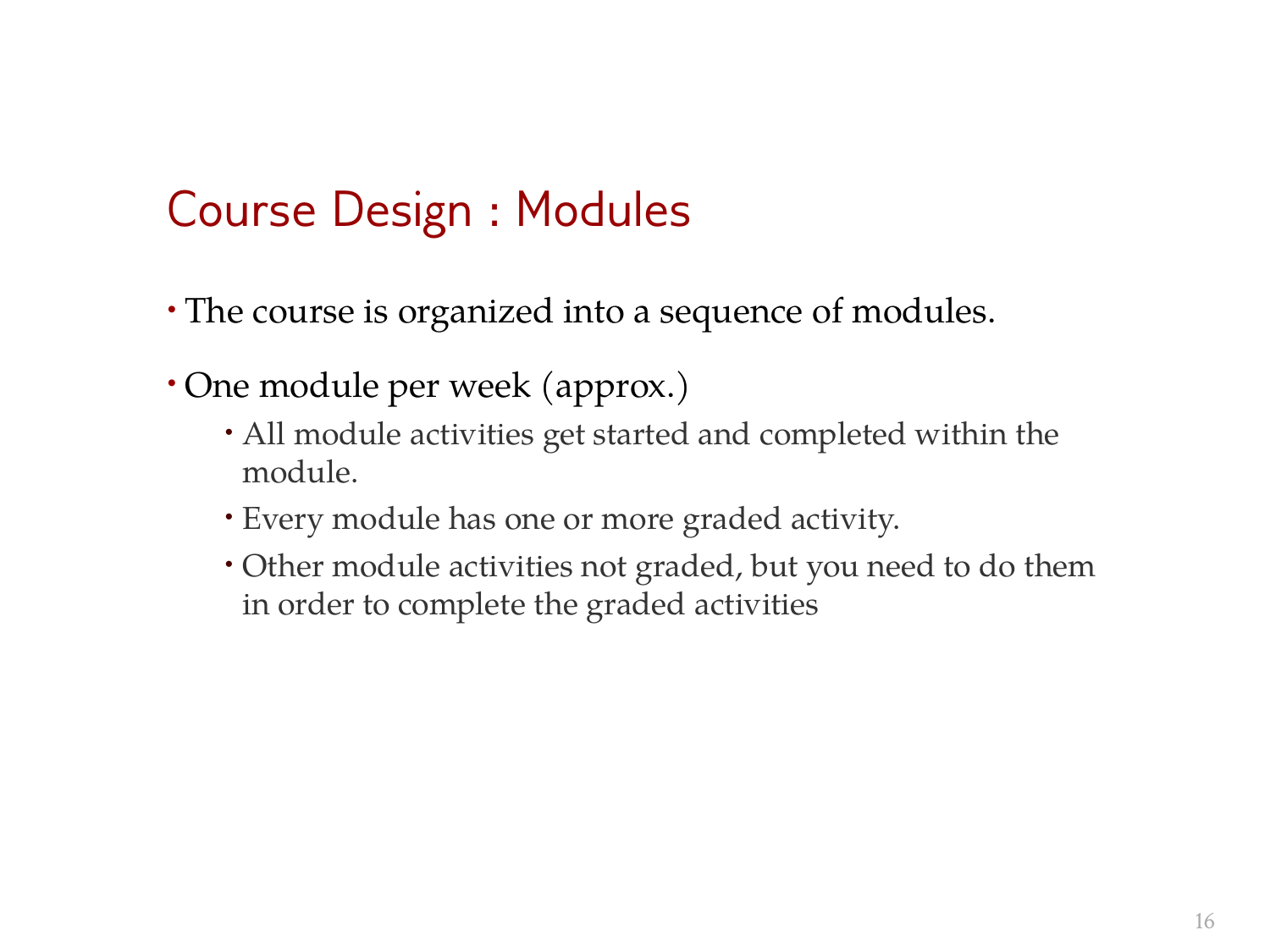

# Course Design : Modules
The course is organized into a sequence of modules.
One module per week (approx.)
All module activities get started and completed within the module.
Every module has one or more graded activity.
Other module activities not graded, but you need to do them in order to complete the graded activities

16